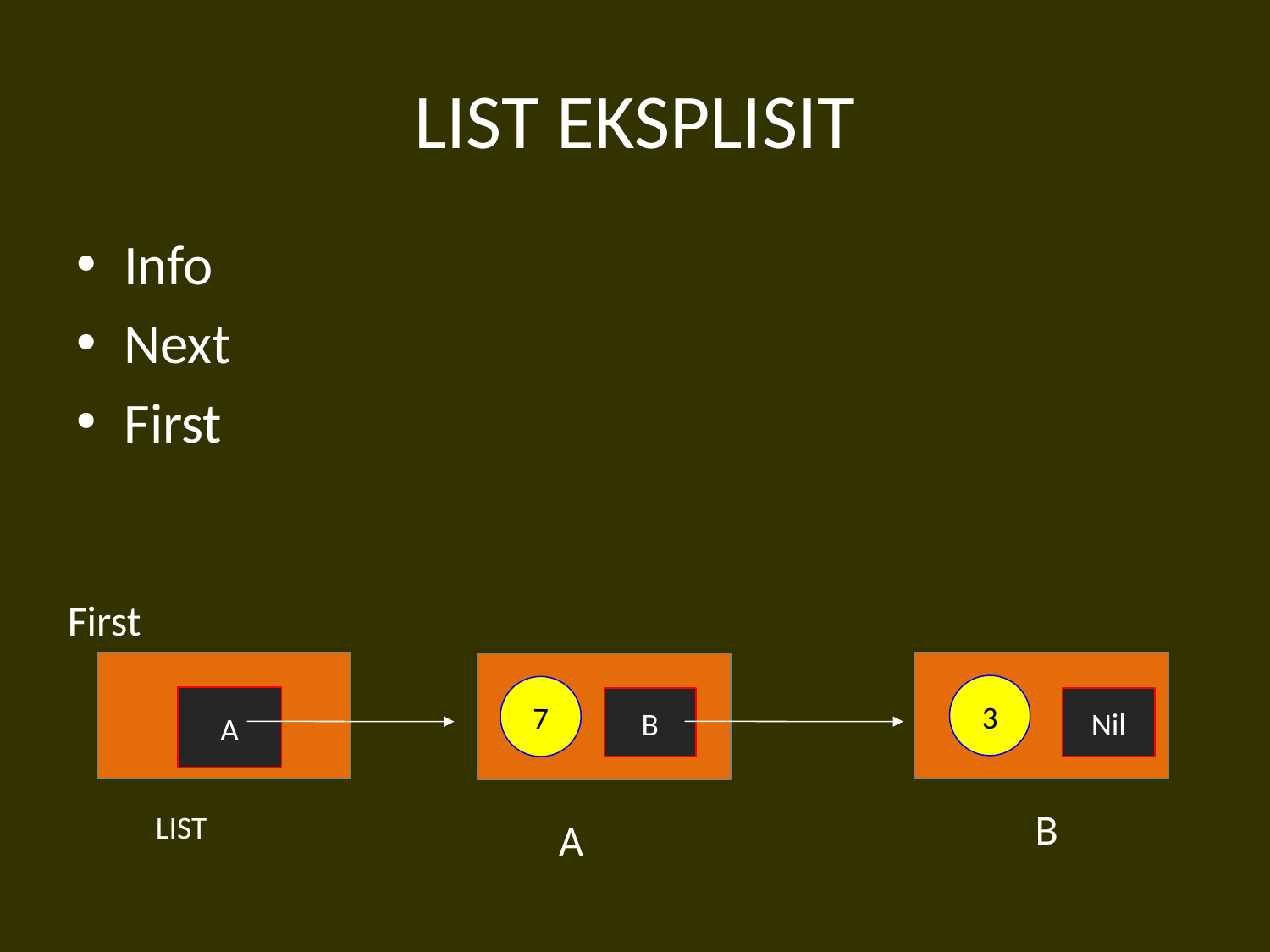

# LIST EKSPLISIT
Info
Next
First

First

3
7
A
B
Nil

B
LIST
A